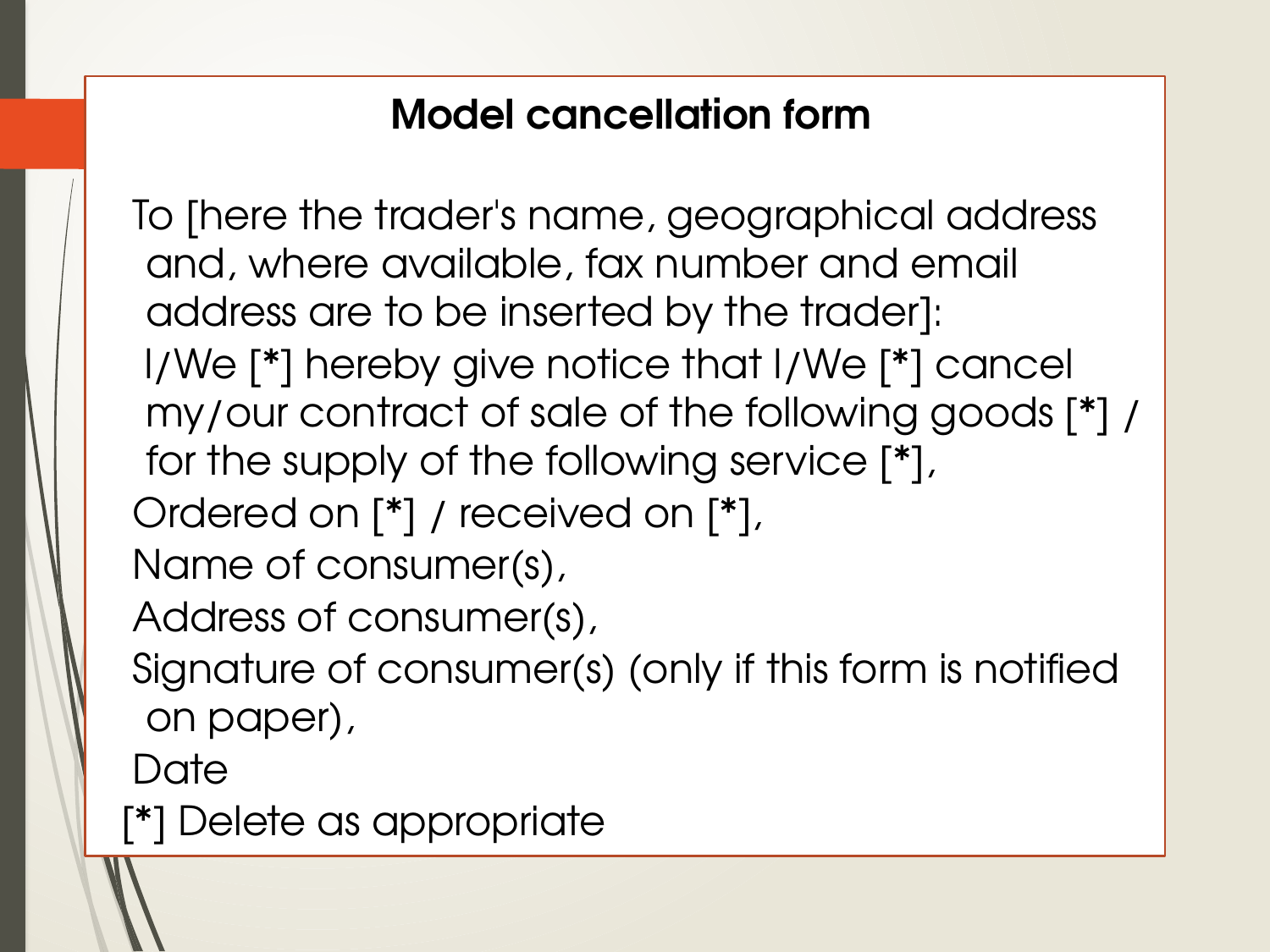

Model cancellation form
  To [here the trader's name, geographical address and, where available, fax number and email address are to be inserted by the trader]:
   I/We [*] hereby give notice that I/We [*] cancel my/our contract of sale of the following goods [*] / for the supply of the following service [*],
  Ordered on [*] / received on [*],
  Name of consumer(s),
  Address of consumer(s),
  Signature of consumer(s) (only if this form is notified on paper),
  Date
 [*] Delete as appropriate